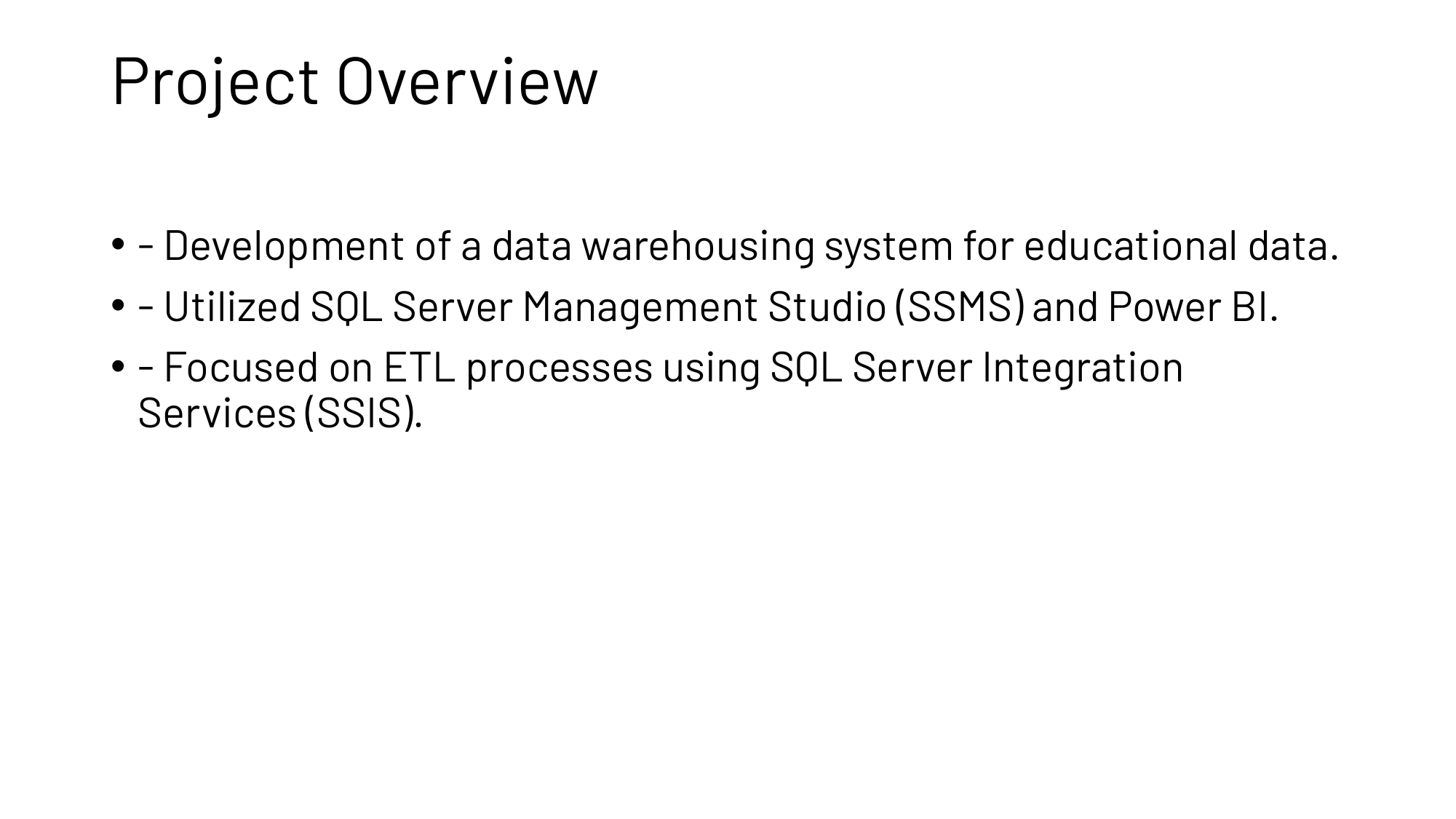

# Project Overview
- Development of a data warehousing system for educational data.
- Utilized SQL Server Management Studio (SSMS) and Power BI.
- Focused on ETL processes using SQL Server Integration Services (SSIS).